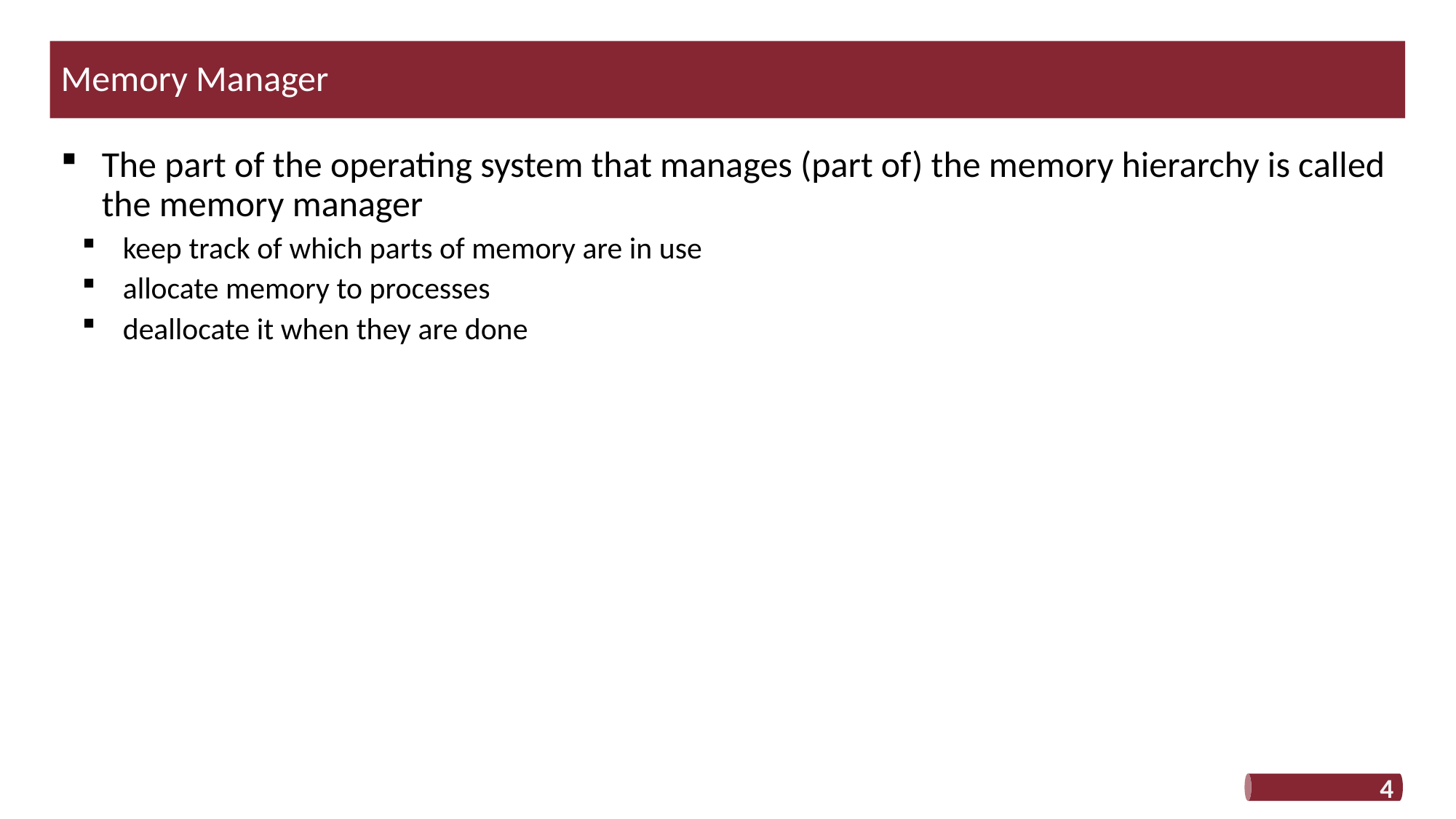

# Memory Manager
The part of the operating system that manages (part of) the memory hierarchy is called the memory manager
keep track of which parts of memory are in use
allocate memory to processes
deallocate it when they are done

4